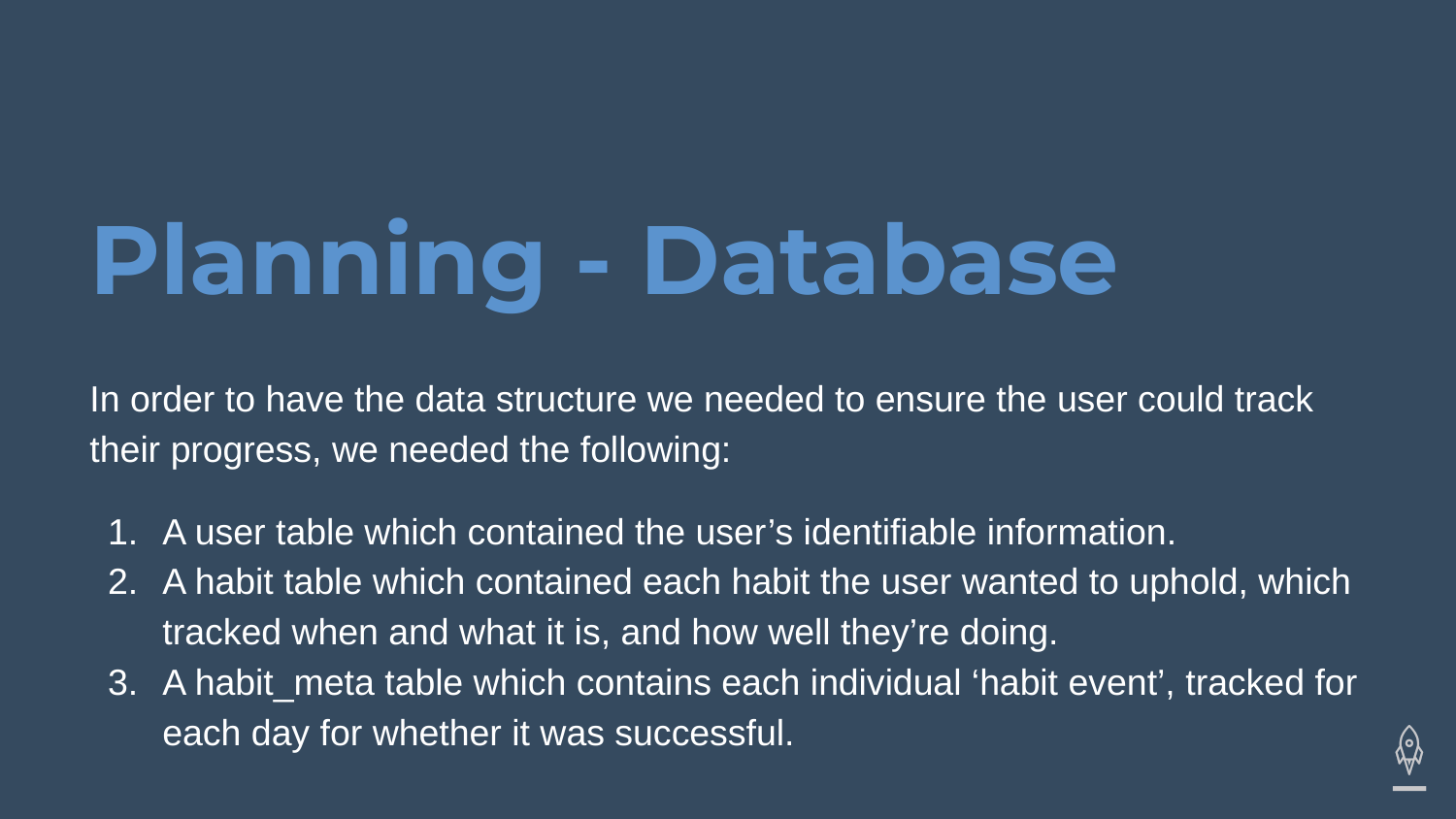

# Planning - Database
In order to have the data structure we needed to ensure the user could track their progress, we needed the following:
A user table which contained the user’s identifiable information.
A habit table which contained each habit the user wanted to uphold, which tracked when and what it is, and how well they’re doing.
A habit_meta table which contains each individual ‘habit event’, tracked for each day for whether it was successful.